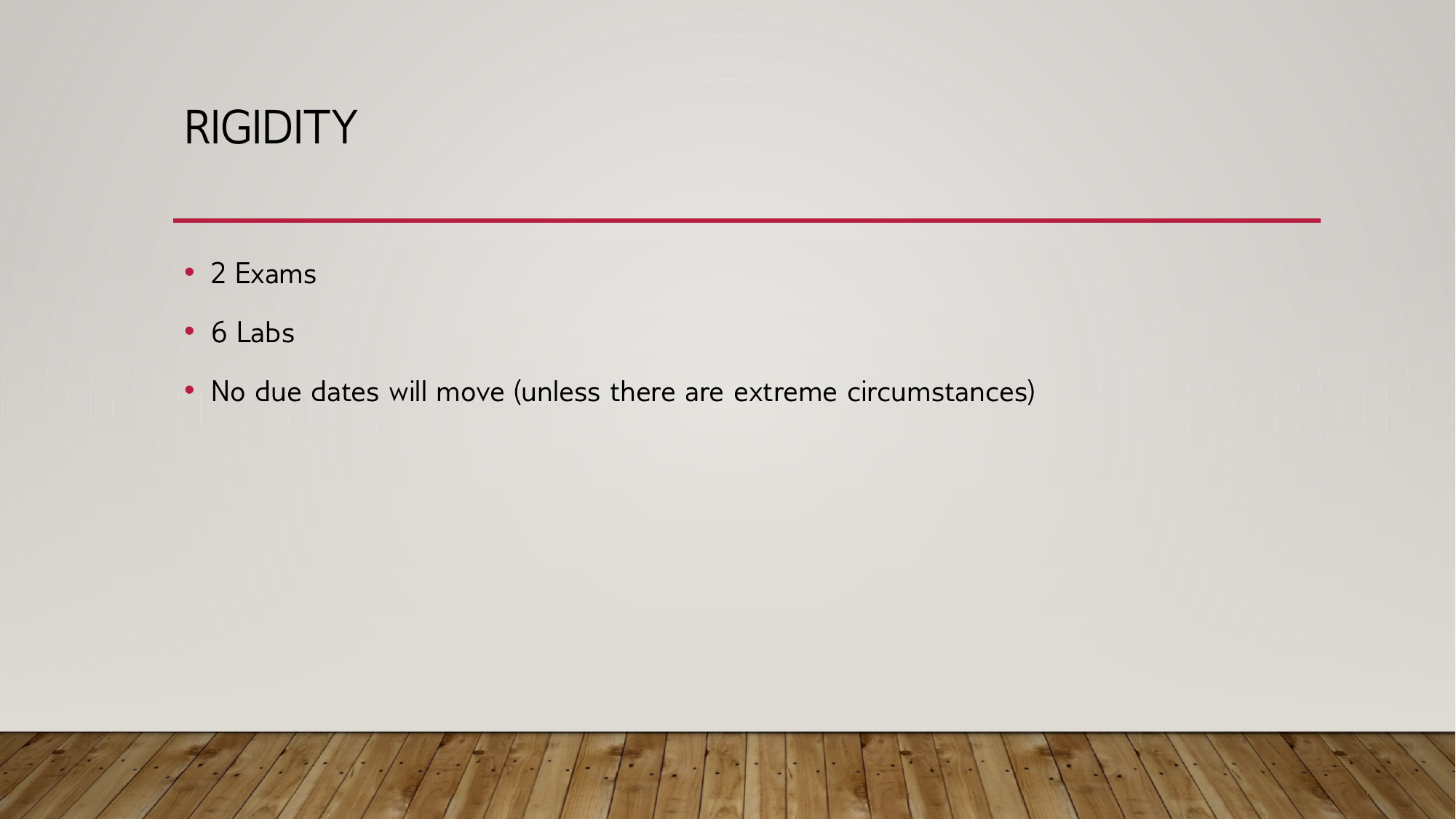

# Rigidity
2 Exams
6 Labs
No due dates will move (unless there are extreme circumstances)